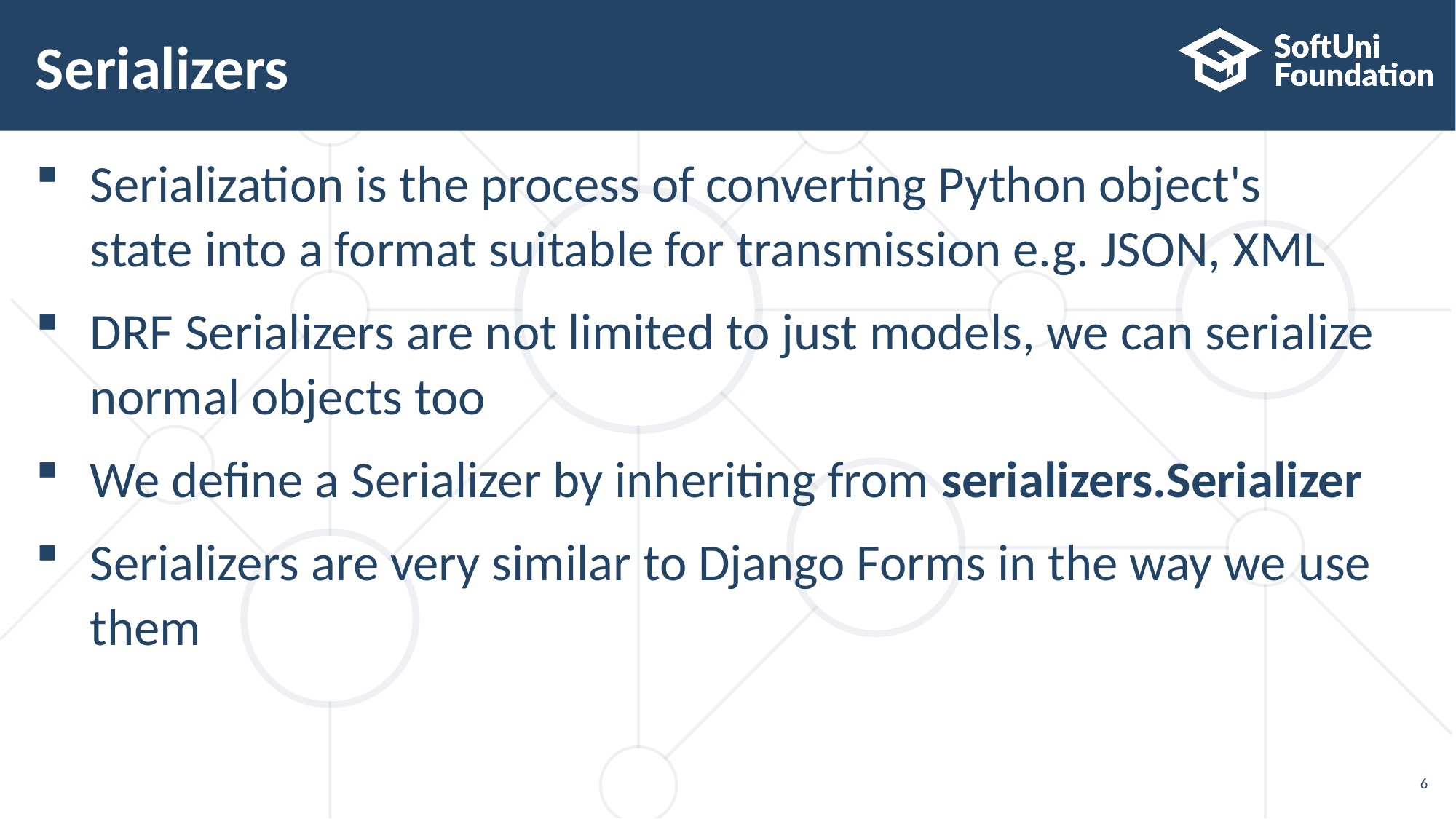

# Serializers
Serialization is the process of converting Python object's
state into a format suitable for transmission e.g. JSON, XML
DRF Serializers are not limited to just models, we can serialize
normal objects too
We define a Serializer by inheriting from serializers.Serializer
Serializers are very similar to Django Forms in the way we use
them
6